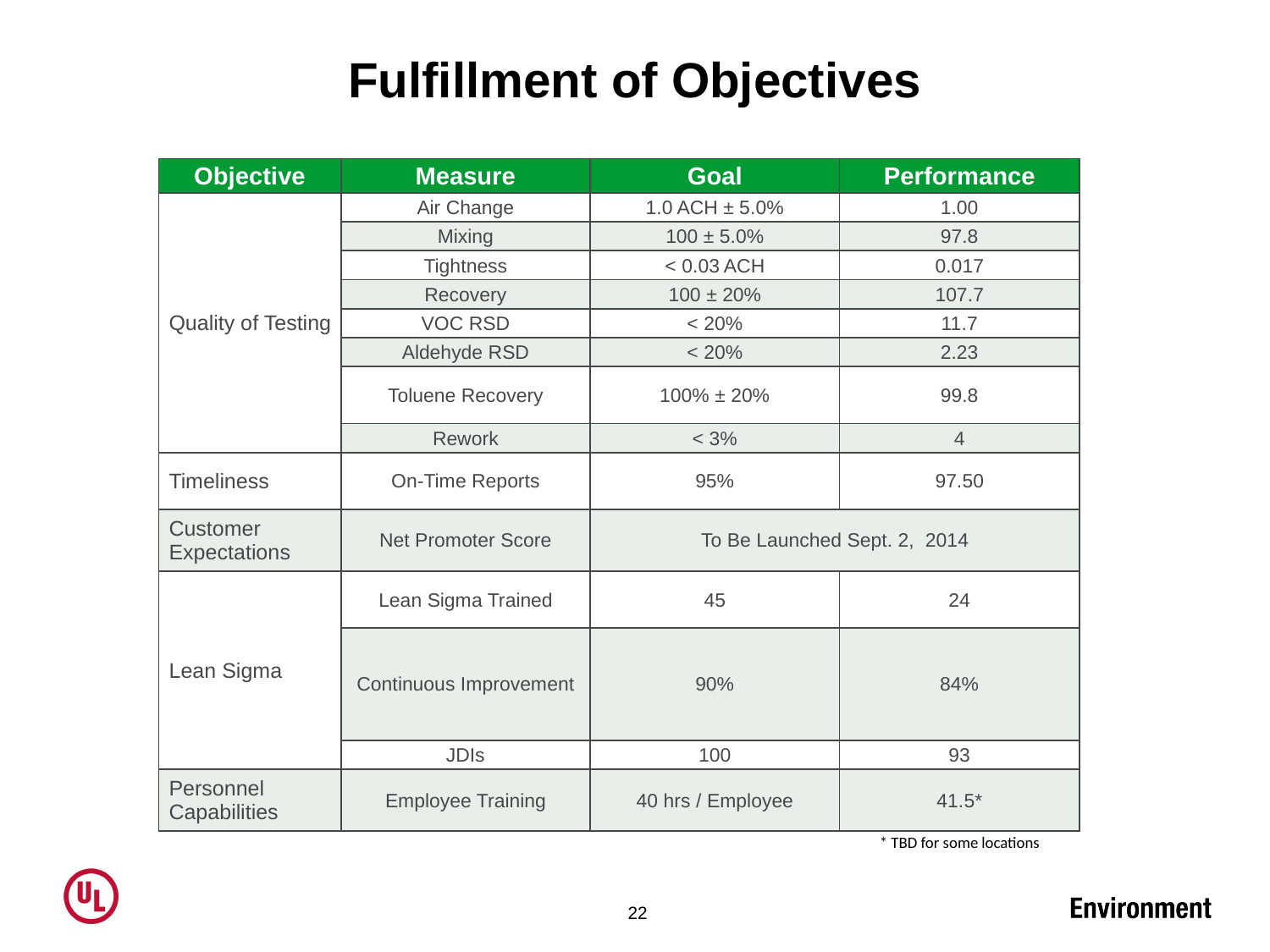

# Fulfillment of Objectives
| Objective | Measure | Goal | Performance |
| --- | --- | --- | --- |
| Quality of Testing | Air Change | 1.0 ACH ± 5.0% | 1.00 |
|  | Mixing | 100 ± 5.0% | 97.8 |
|  | Tightness | < 0.03 ACH | 0.017 |
|  | Recovery | 100 ± 20% | 107.7 |
|  | VOC RSD | < 20% | 11.7 |
|  | Aldehyde RSD | < 20% | 2.23 |
|  | Toluene Recovery | 100% ± 20% | 99.8 |
|  | Rework | < 3% | 4 |
| Timeliness | On-Time Reports | 95% | 97.50 |
| Customer Expectations | Net Promoter Score | To Be Launched Sept. 2, 2014 |  |
| Lean Sigma | Lean Sigma Trained | 45 | 24 |
|  | Continuous Improvement | 90% | 84% |
|  | JDIs | 100 | 93 |
| Personnel Capabilities | Employee Training | 40 hrs / Employee | 41.5\* |
|  |  |  | \* TBD for some locations |
22